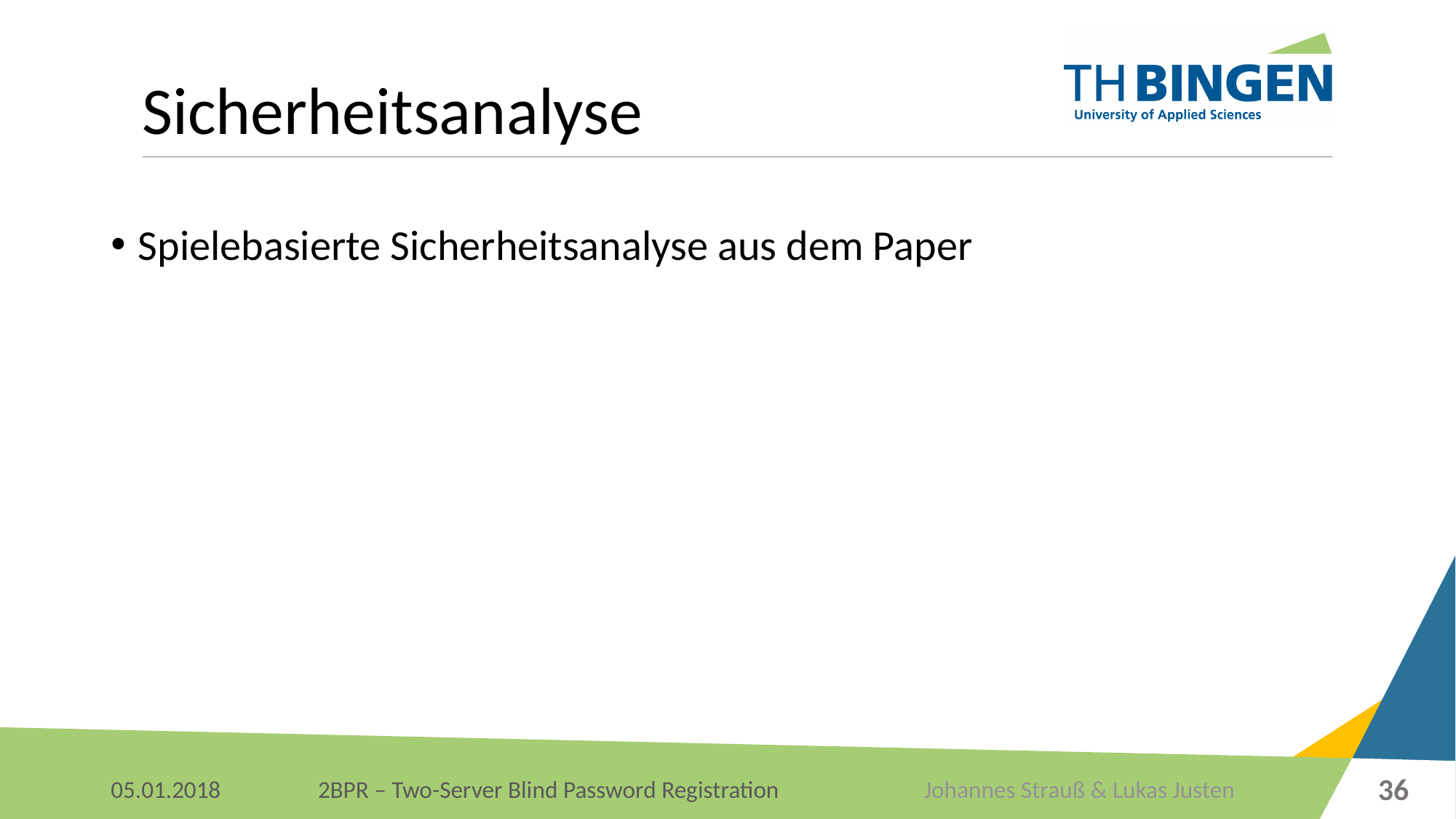

# Sicherheitsanalyse
Spielebasierte Sicherheitsanalyse aus dem Paper
36
Johannes Strauß & Lukas Justen
05.01.2018